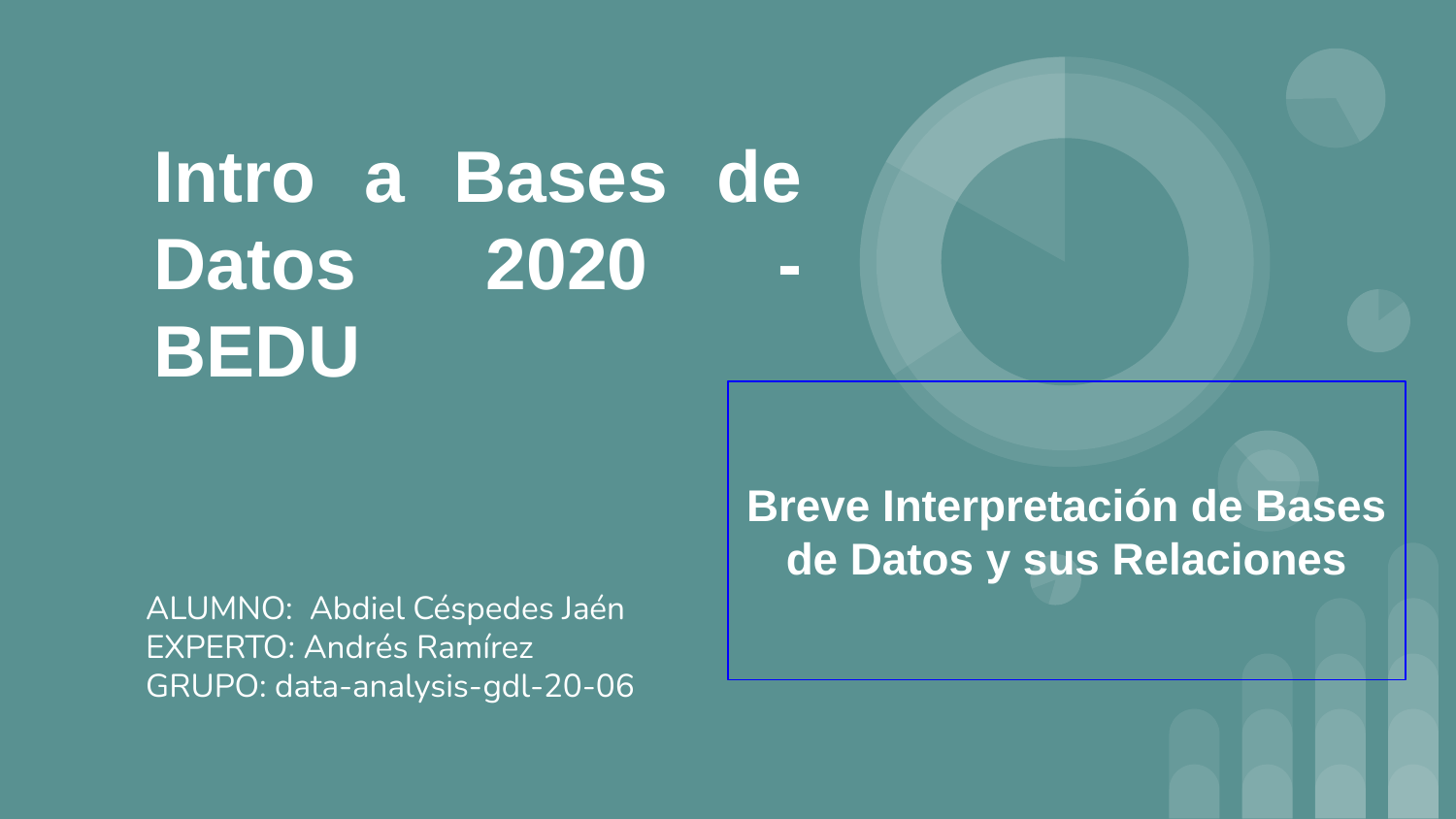

# Intro a Bases de Datos 2020 - BEDU
Breve Interpretación de Bases de Datos y sus Relaciones
ALUMNO:  Abdiel Céspedes Jaén
EXPERTO: Andrés Ramírez
GRUPO: data-analysis-gdl-20-06